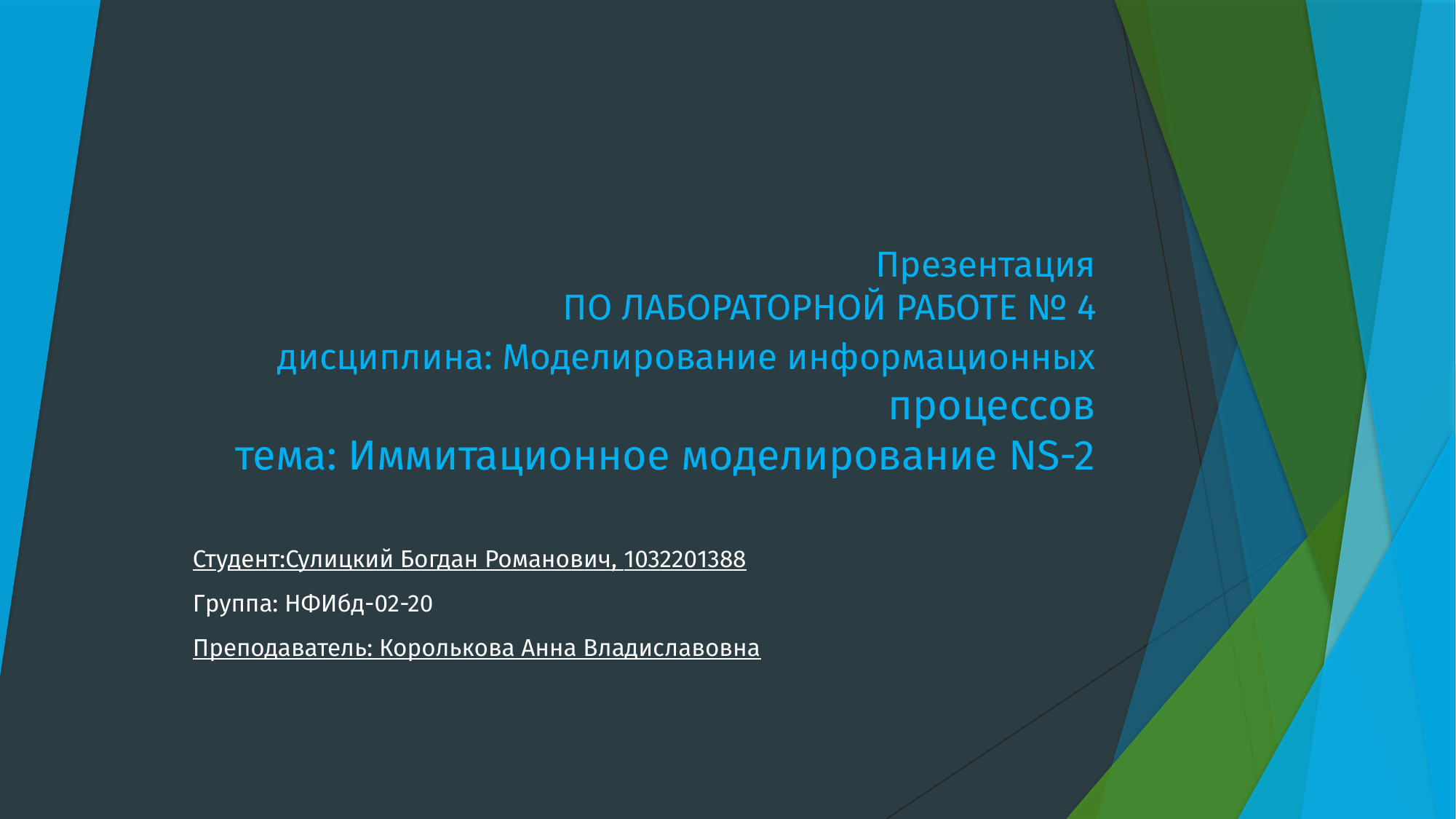

# Презентация ПО ЛАБОРАТОРНОЙ РАБОТЕ № 4       дисциплина: Моделирование информационных процессов тема: Иммитационное моделирование NS-2
Студент:Сулицкий Богдан Романович, 1032201388
Группа: НФИбд-02-20
Преподаватель: Королькова Анна Владиславовна